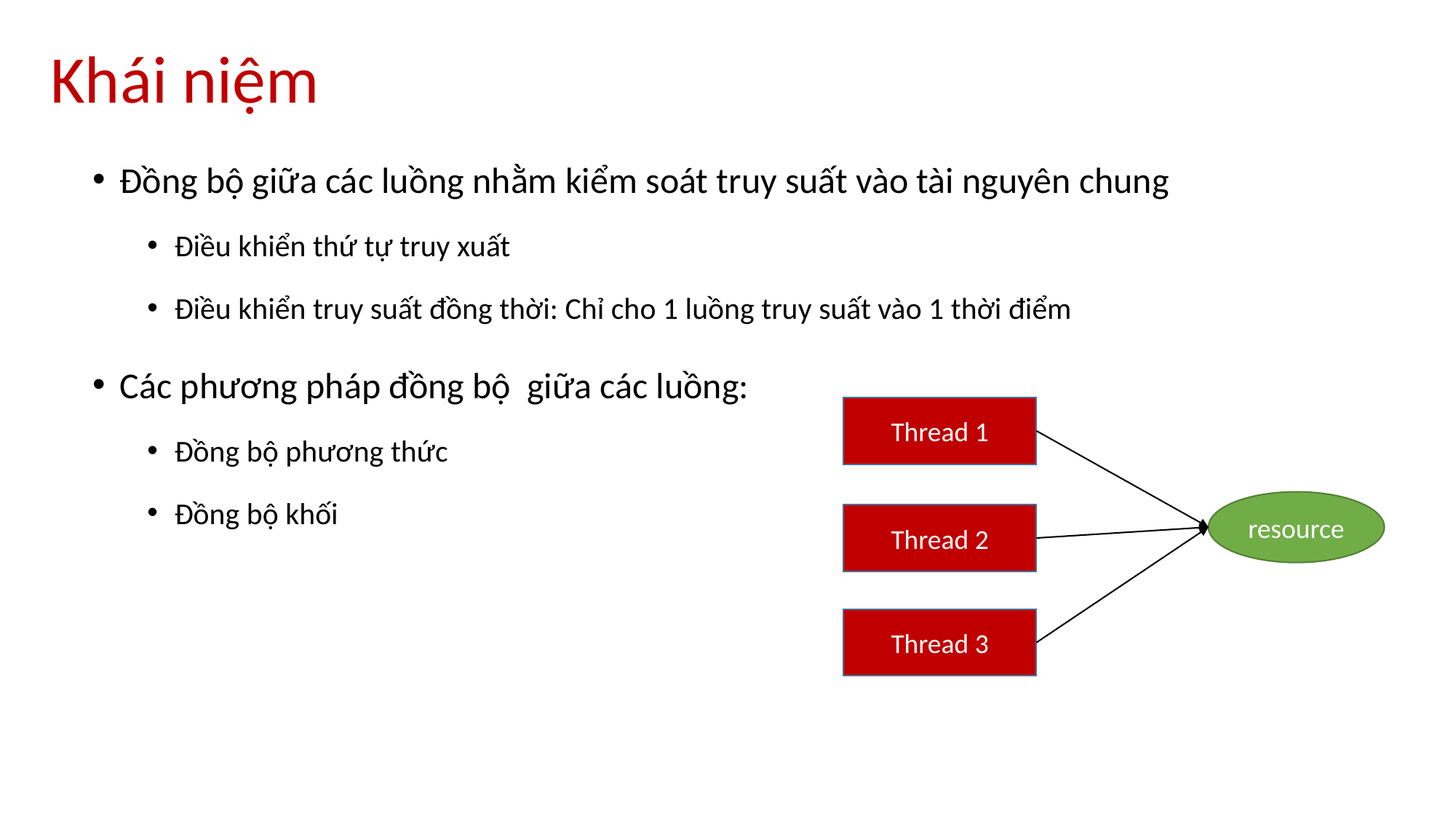

Khái niệm
Đồng bộ giữa các luồng nhằm kiểm soát truy suất vào tài nguyên chung
Điều khiển thứ tự truy xuất
Điều khiển truy suất đồng thời: Chỉ cho 1 luồng truy suất vào 1 thời điểm
Các phương pháp đồng bộ  giữa các luồng:
Đồng bộ phương thức
Đồng bộ khối
Thread 1
resource
Thread 2
Thread 3